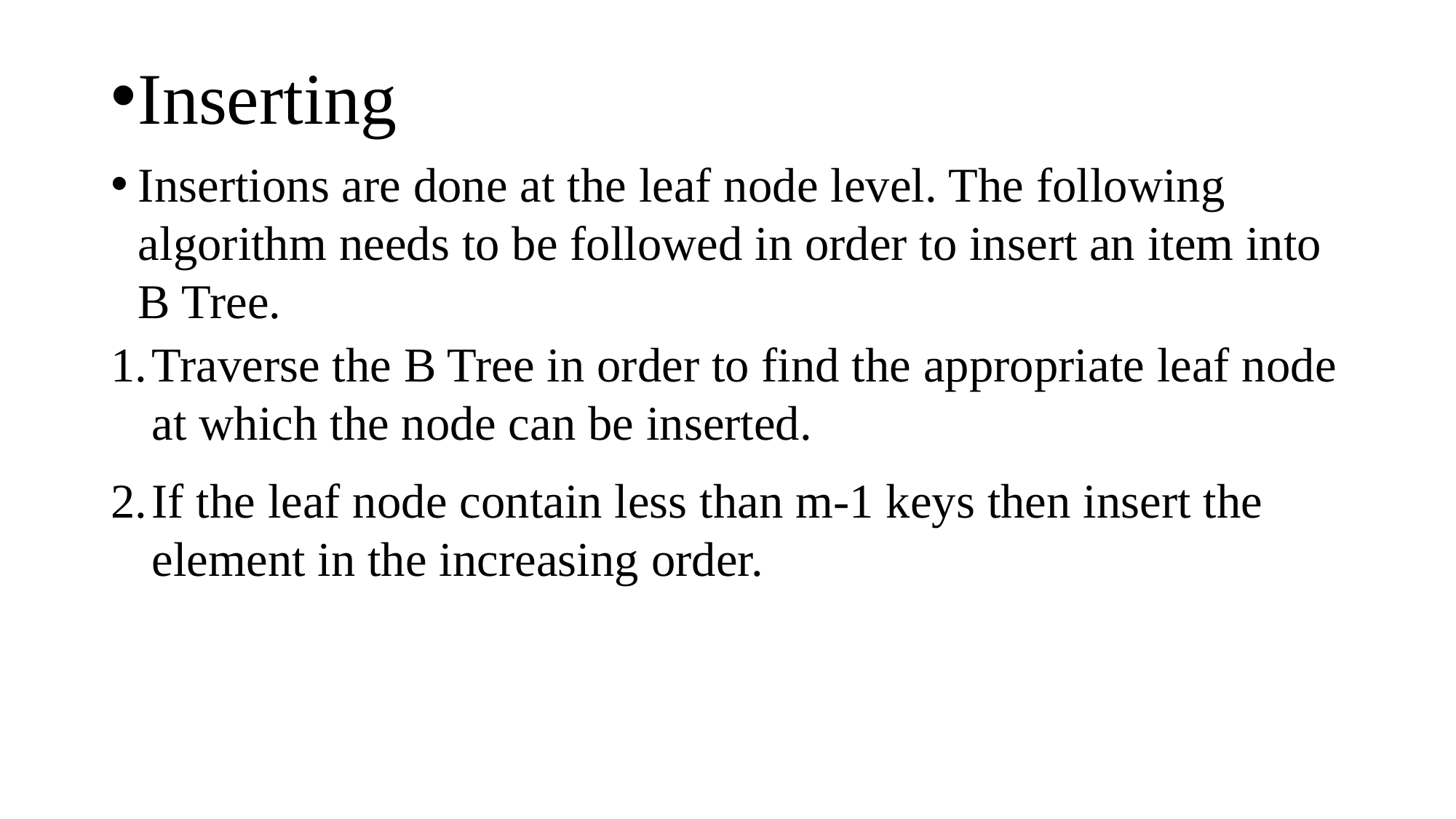

Inserting
Insertions are done at the leaf node level. The following algorithm needs to be followed in order to insert an item into B Tree.
Traverse the B Tree in order to find the appropriate leaf node at which the node can be inserted.
If the leaf node contain less than m-1 keys then insert the element in the increasing order.